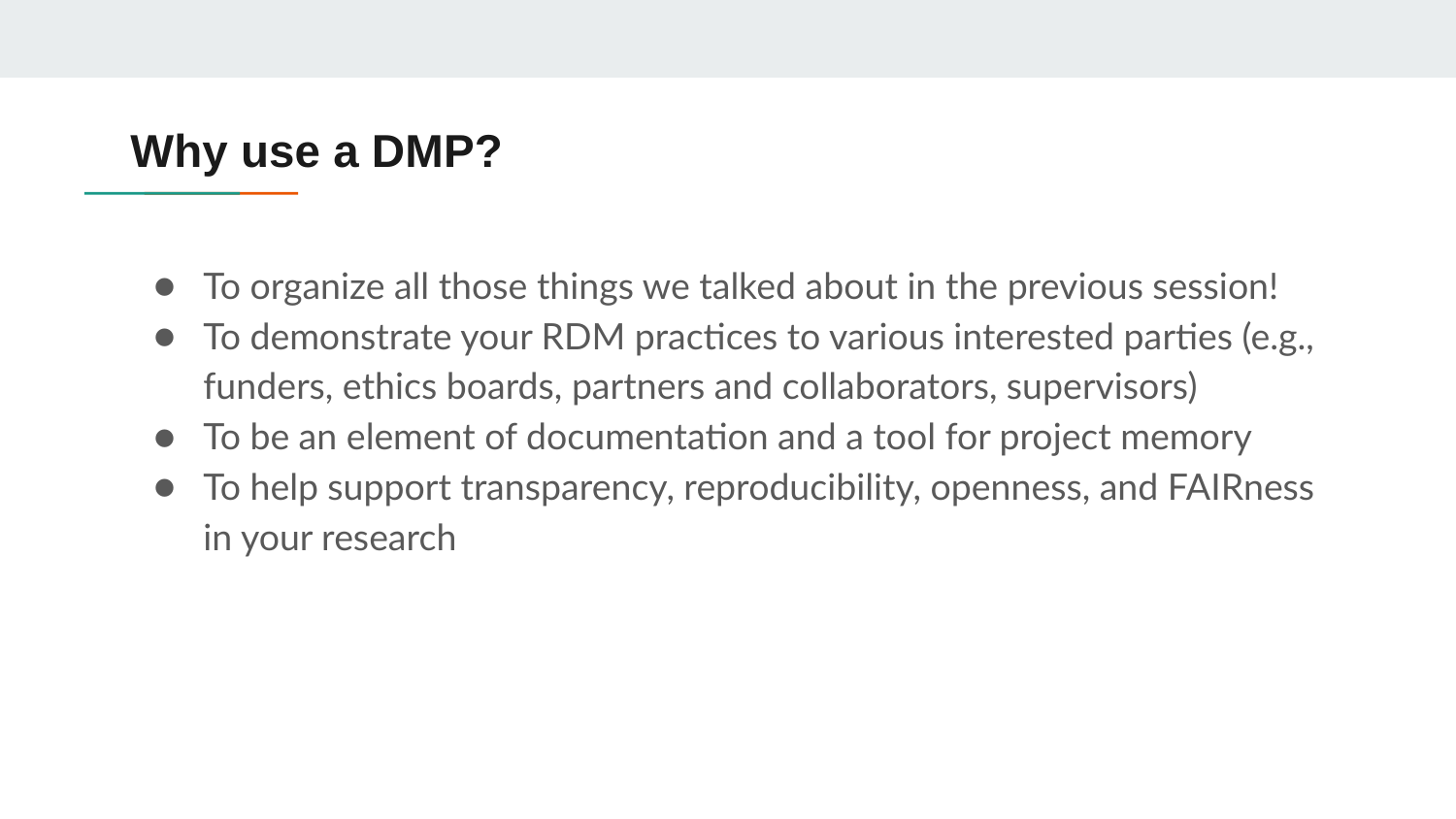

# Why use a DMP?
To organize all those things we talked about in the previous session!
To demonstrate your RDM practices to various interested parties (e.g., funders, ethics boards, partners and collaborators, supervisors)
To be an element of documentation and a tool for project memory
To help support transparency, reproducibility, openness, and FAIRness in your research